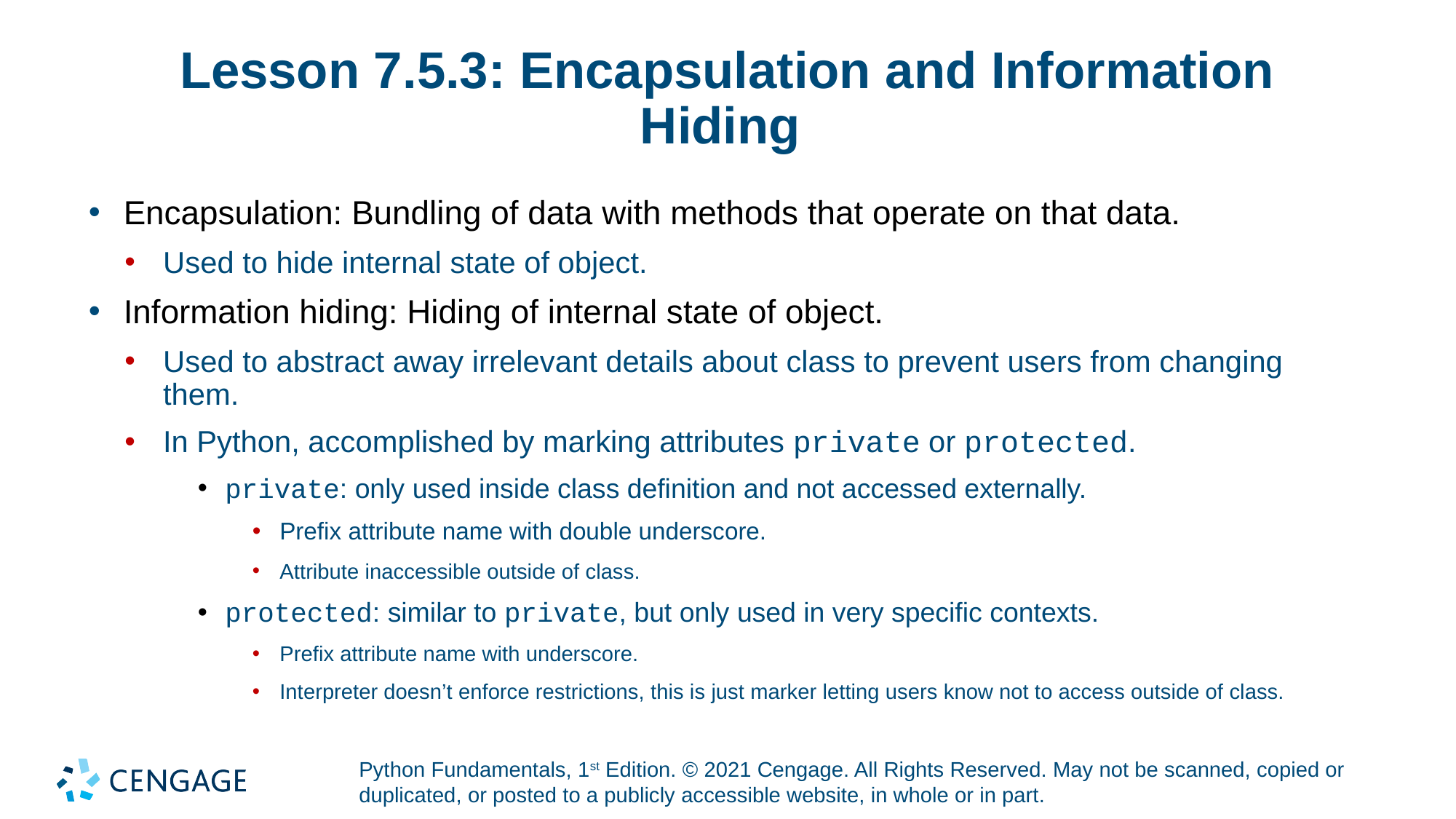

# Lesson 7.5.3: Encapsulation and Information Hiding
Encapsulation: Bundling of data with methods that operate on that data.
Used to hide internal state of object.
Information hiding: Hiding of internal state of object.
Used to abstract away irrelevant details about class to prevent users from changing them.
In Python, accomplished by marking attributes private or protected.
private: only used inside class definition and not accessed externally.
Prefix attribute name with double underscore.
Attribute inaccessible outside of class.
protected: similar to private, but only used in very specific contexts.
Prefix attribute name with underscore.
Interpreter doesn’t enforce restrictions, this is just marker letting users know not to access outside of class.